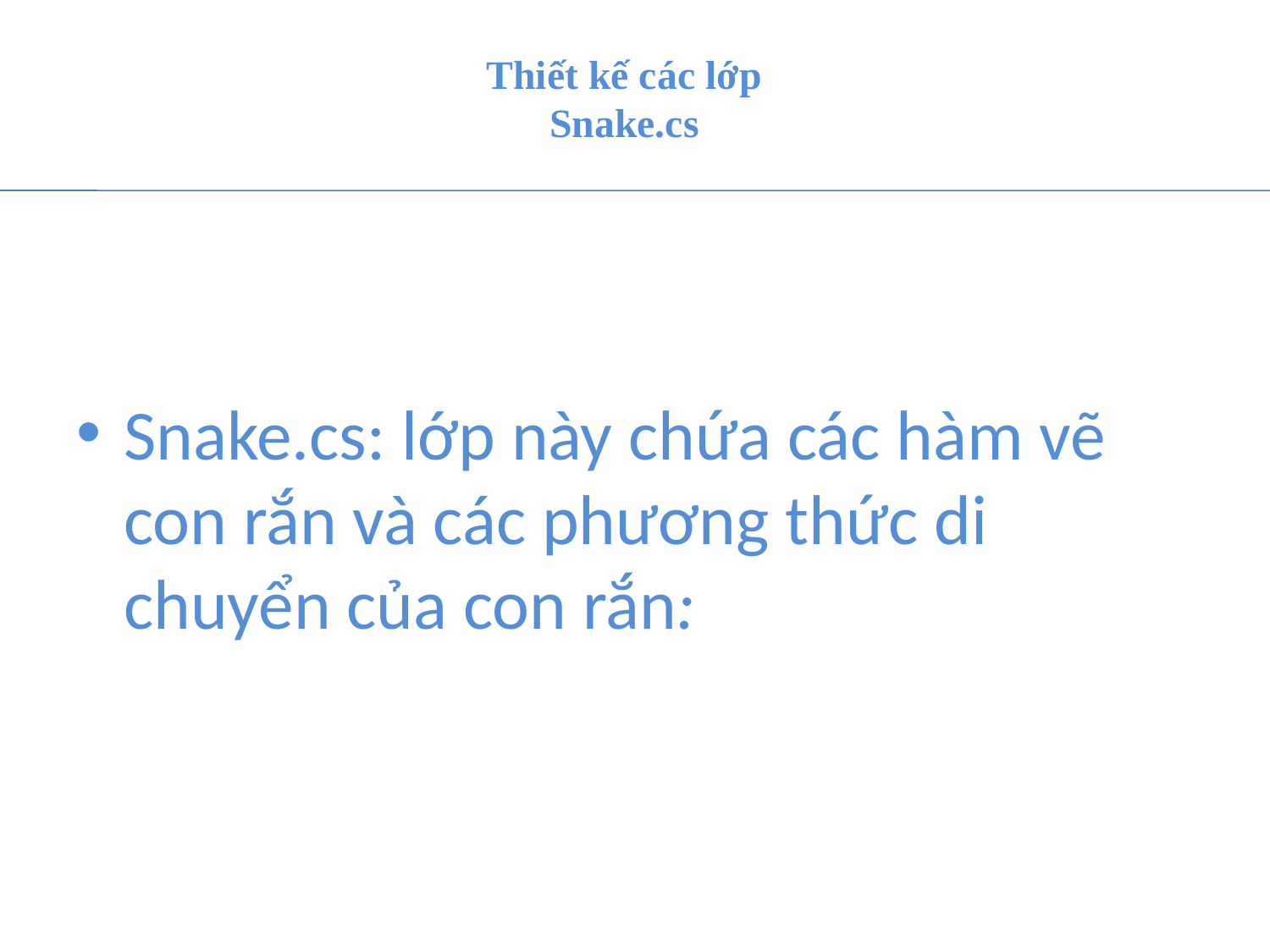

# Thiết kế các lớp Snake.cs

Snake.cs: lớp này chứa các hàm vẽ  con rắn và các phương thức di chuyển của con rắn: